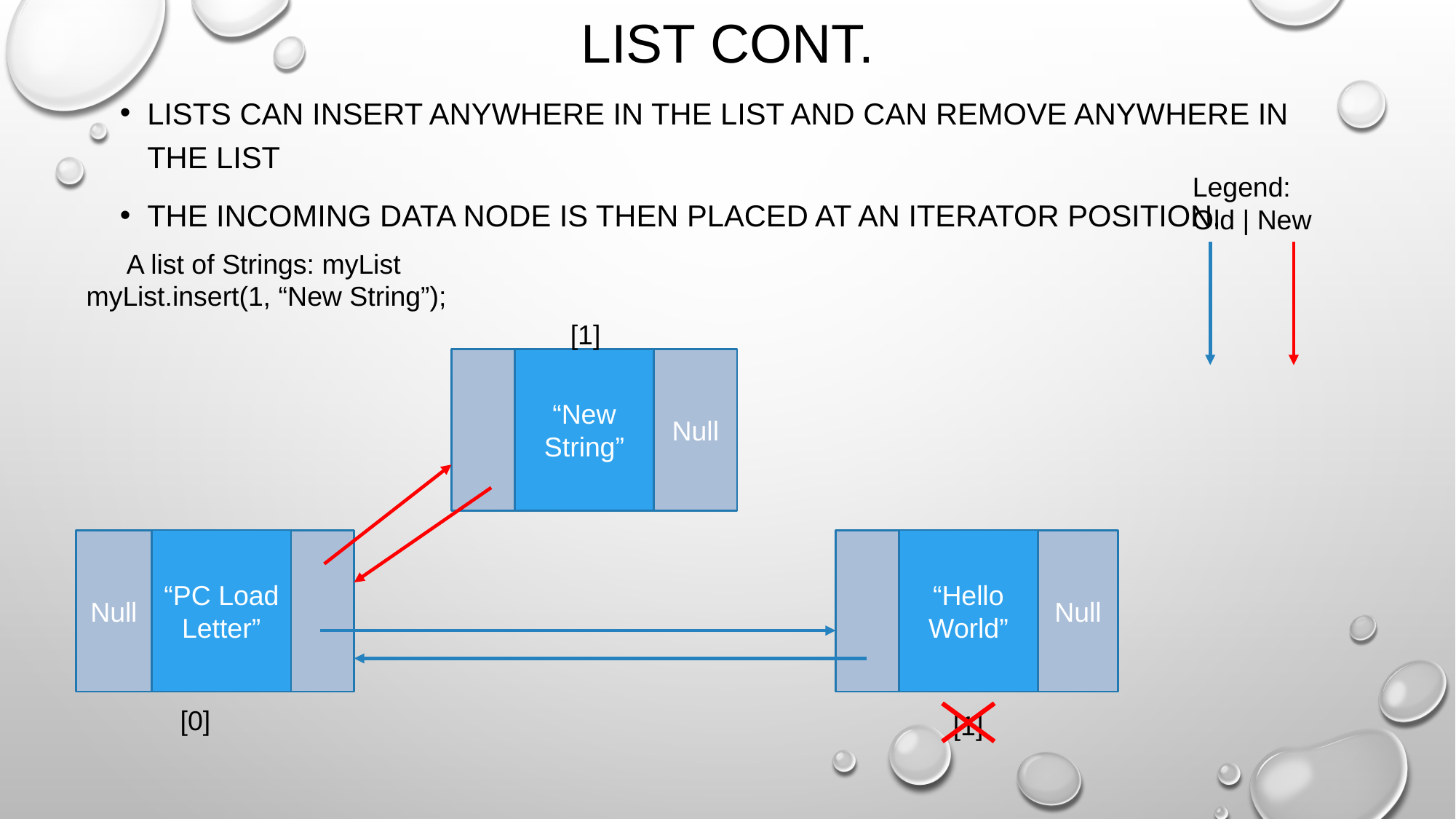

# List cont.
Lists can insert anywhere in the list and can remove anywhere in the list
The incoming data node is then placed at an iterator position.

Legend:
Old | New
A list of Strings: myList
myList.insert(1, “New String”);
[1]
“New String”

Null
“PC Load Letter”
“Hello World”
Null

Null
[0]
[1]